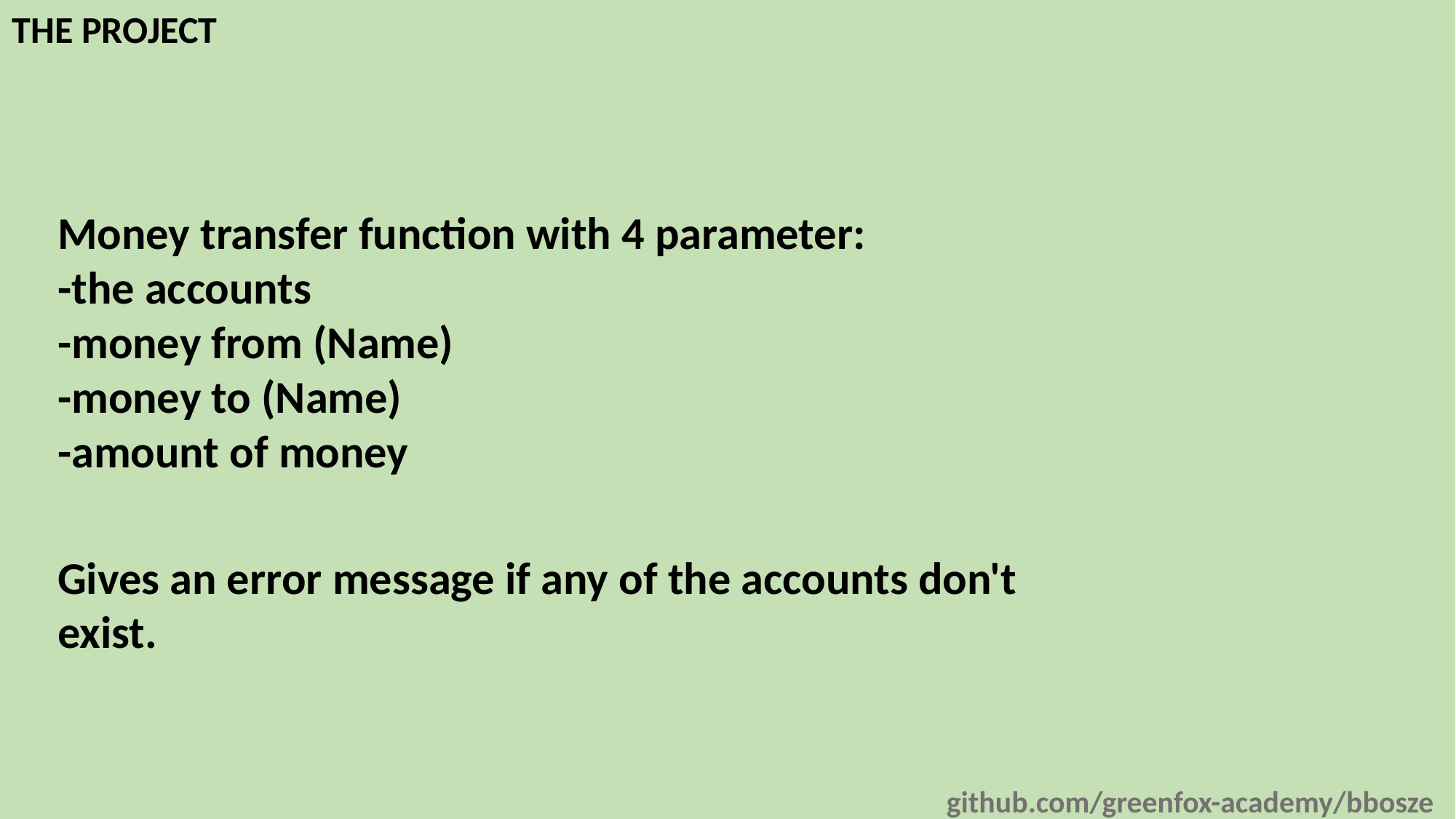

THE PROJECT
Money transfer function with 4 parameter:
-the accounts
-money from (Name)
-money to (Name)
-amount of money

Gives an error message if any of the accounts don't exist.